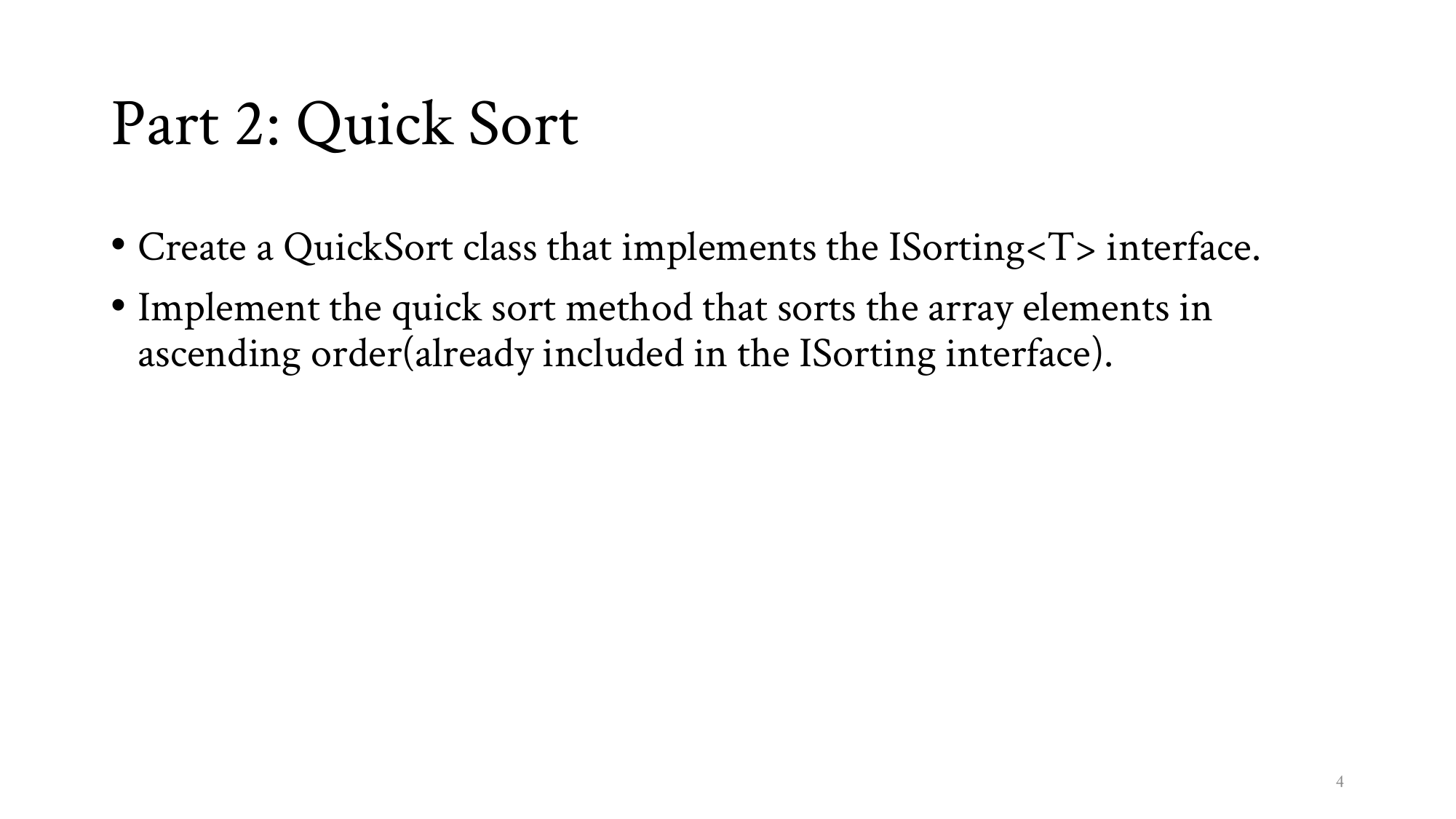

# Part 2: Quick Sort
Create a QuickSort class that implements the ISorting<T> interface.
Implement the quick sort method that sorts the array elements in ascending order(already included in the ISorting interface).
4